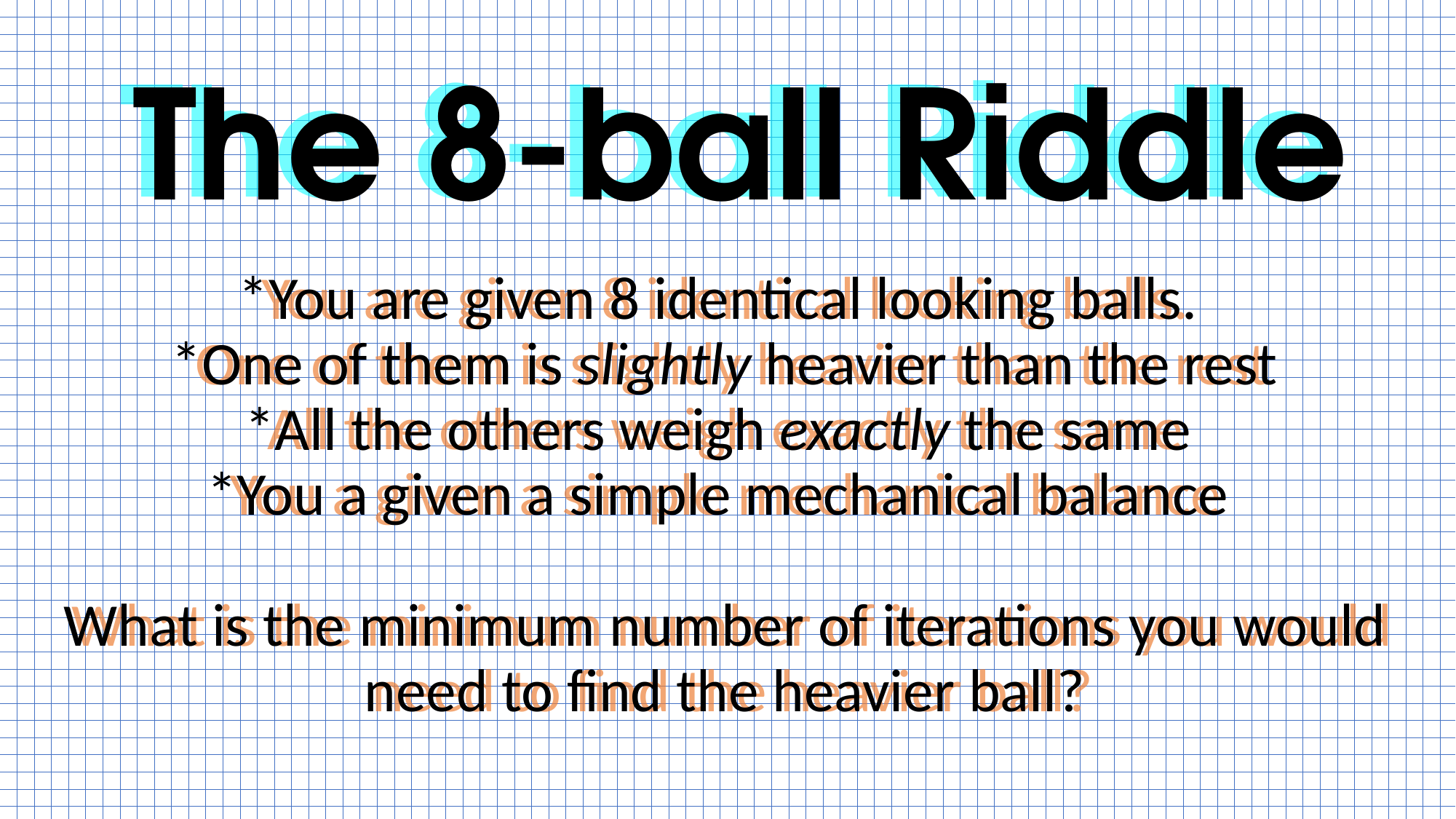

You are given 8 identical looking balls.
One of them is slightly heavier than the rest
All the others weigh exactly the same
You a given a simple mechanical balance

What is the minimum number of iterations you would need to find the heavier ball?
The 8-ball Riddle
The 8-ball Riddle
*You are given 8 identical looking balls.
*One of them is slightly heavier than the rest
*All the others weigh exactly the same
*You a given a simple mechanical balance

What is the minimum number of iterations you would need to find the heavier ball?